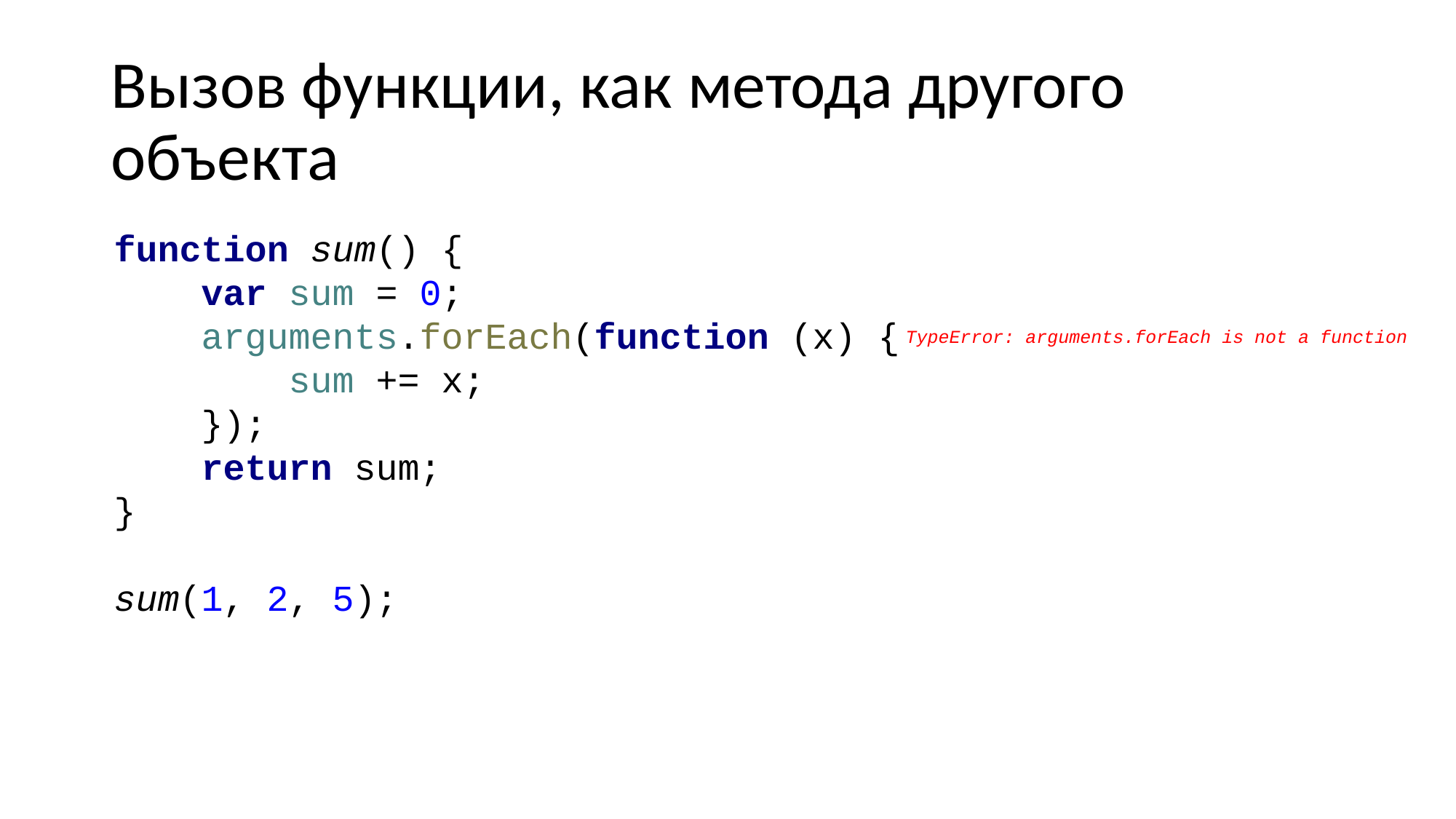

# Вызов функции, как метода другого объекта

function sum() {
    var sum = 0;
    arguments.forEach(function (x) {
        sum += x;
    });
    return sum;
}
sum(1, 2, 5);
TypeError: arguments.forEach is not a function